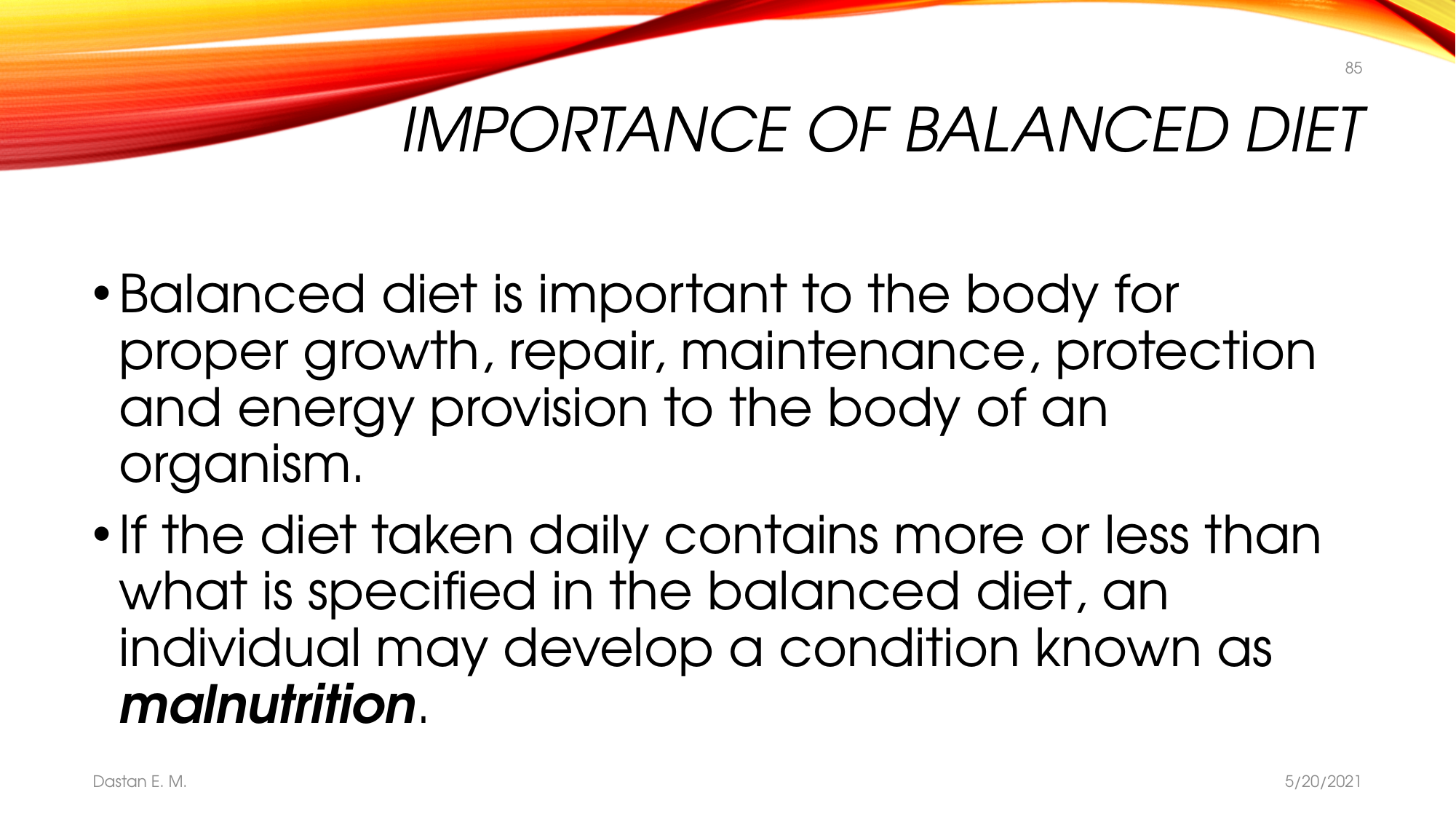

85
# Importance of Balanced diet
Balanced diet is important to the body for proper growth, repair, maintenance, protection and energy provision to the body of an organism.
If the diet taken daily contains more or less than what is specified in the balanced diet, an individual may develop a condition known as malnutrition.

Dastan E. M.
5/20/2021